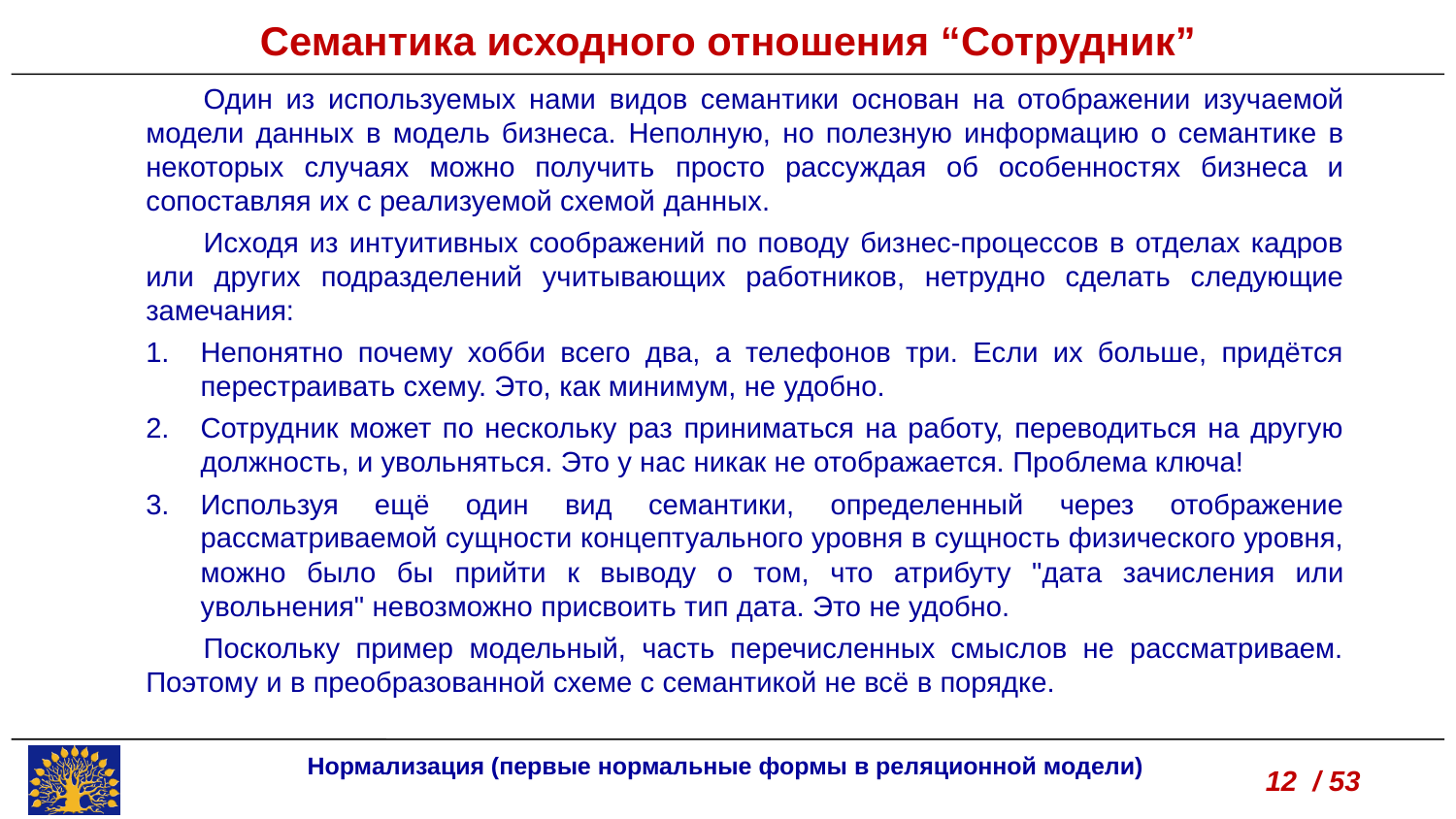

Семантика исходного отношения “Сотрудник”
Один из используемых нами видов семантики основан на отображении изучаемой модели данных в модель бизнеса. Неполную, но полезную информацию о семантике в некоторых случаях можно получить просто рассуждая об особенностях бизнеса и сопоставляя их с реализуемой схемой данных.
Исходя из интуитивных соображений по поводу бизнес-процессов в отделах кадров или других подразделений учитывающих работников, нетрудно сделать следующие замечания:
Непонятно почему хобби всего два, а телефонов три. Если их больше, придётся перестраивать схему. Это, как минимум, не удобно.
Сотрудник может по нескольку раз приниматься на работу, переводиться на другую должность, и увольняться. Это у нас никак не отображается. Проблема ключа!
Используя ещё один вид семантики, определенный через отображение рассматриваемой сущности концептуального уровня в сущность физического уровня, можно было бы прийти к выводу о том, что атрибуту "дата зачисления или увольнения" невозможно присвоить тип дата. Это не удобно.
Поскольку пример модельный, часть перечисленных смыслов не рассматриваем. Поэтому и в преобразованной схеме с семантикой не всё в порядке.